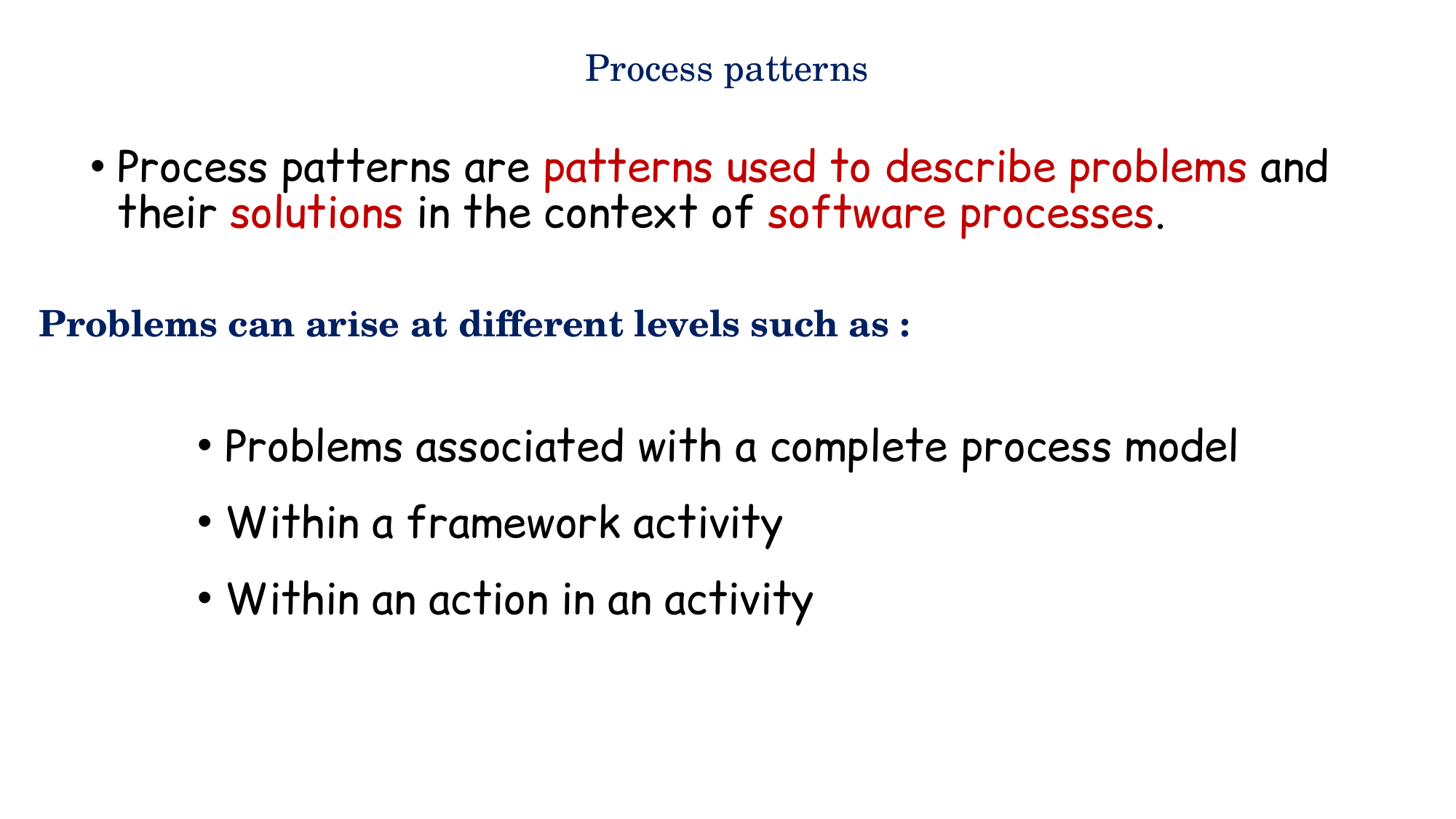

# Process patterns
Process patterns are patterns used to describe problems and their solutions in the context of software processes.
Problems can arise at different levels such as :
 Problems associated with a complete process model
 Within a framework activity
 Within an action in an activity